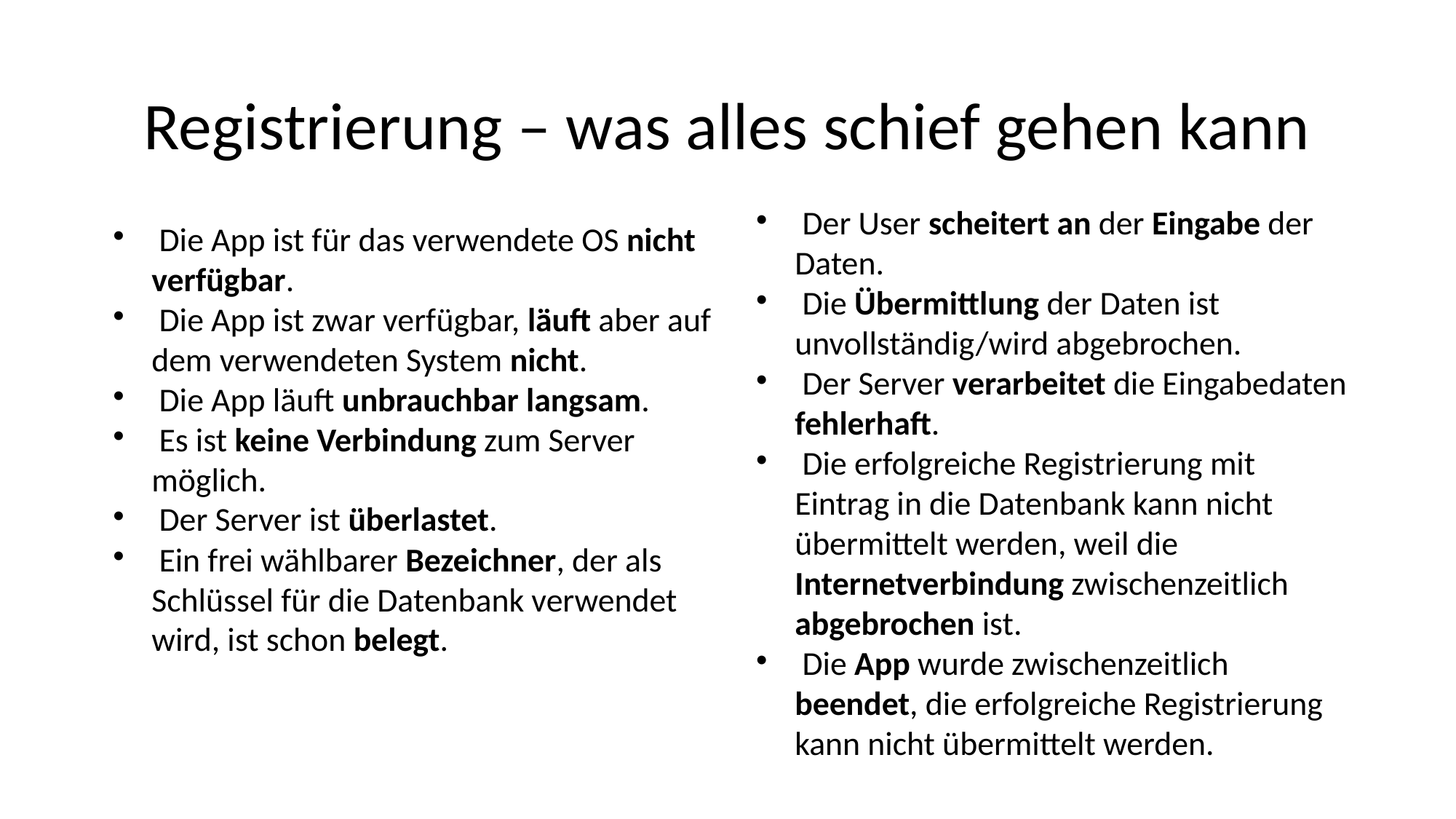

Registrierung – was alles schief gehen kann
 Der User scheitert an der Eingabe der Daten.
 Die Übermittlung der Daten ist unvollständig/wird abgebrochen.
 Der Server verarbeitet die Eingabedaten fehlerhaft.
 Die erfolgreiche Registrierung mit Eintrag in die Datenbank kann nicht übermittelt werden, weil die Internetverbindung zwischenzeitlich abgebrochen ist.
 Die App wurde zwischenzeitlich beendet, die erfolgreiche Registrierung kann nicht übermittelt werden.
 Die App ist für das verwendete OS nicht verfügbar.
 Die App ist zwar verfügbar, läuft aber auf dem verwendeten System nicht.
 Die App läuft unbrauchbar langsam.
 Es ist keine Verbindung zum Server möglich.
 Der Server ist überlastet.
 Ein frei wählbarer Bezeichner, der als Schlüssel für die Datenbank verwendet wird, ist schon belegt.